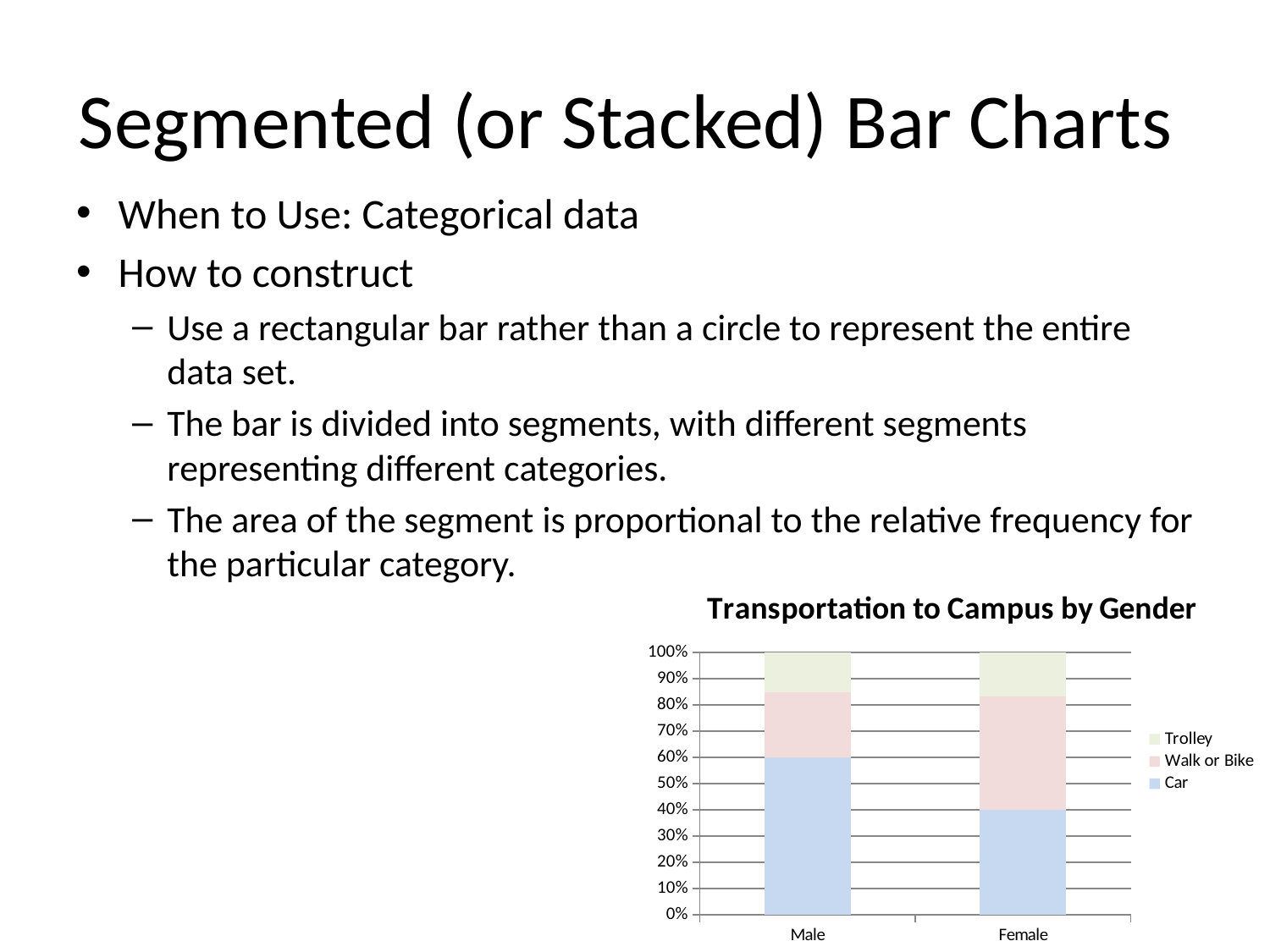

# Segmented (or Stacked) Bar Charts
When to Use: Categorical data
How to construct
Use a rectangular bar rather than a circle to represent the entire data set.
The bar is divided into segments, with different segments representing different categories.
The area of the segment is proportional to the relative frequency for the particular category.

### Chart: Transportation to Campus by Gender

| Category | Car | Walk or Bike | Trolley |
|---|---|---|---|
| Male | 0.6000000000000001 | 0.25 | 0.15000000000000002 |
| Female | 0.4 | 0.43333333333333335 | 0.16666666666666666 |